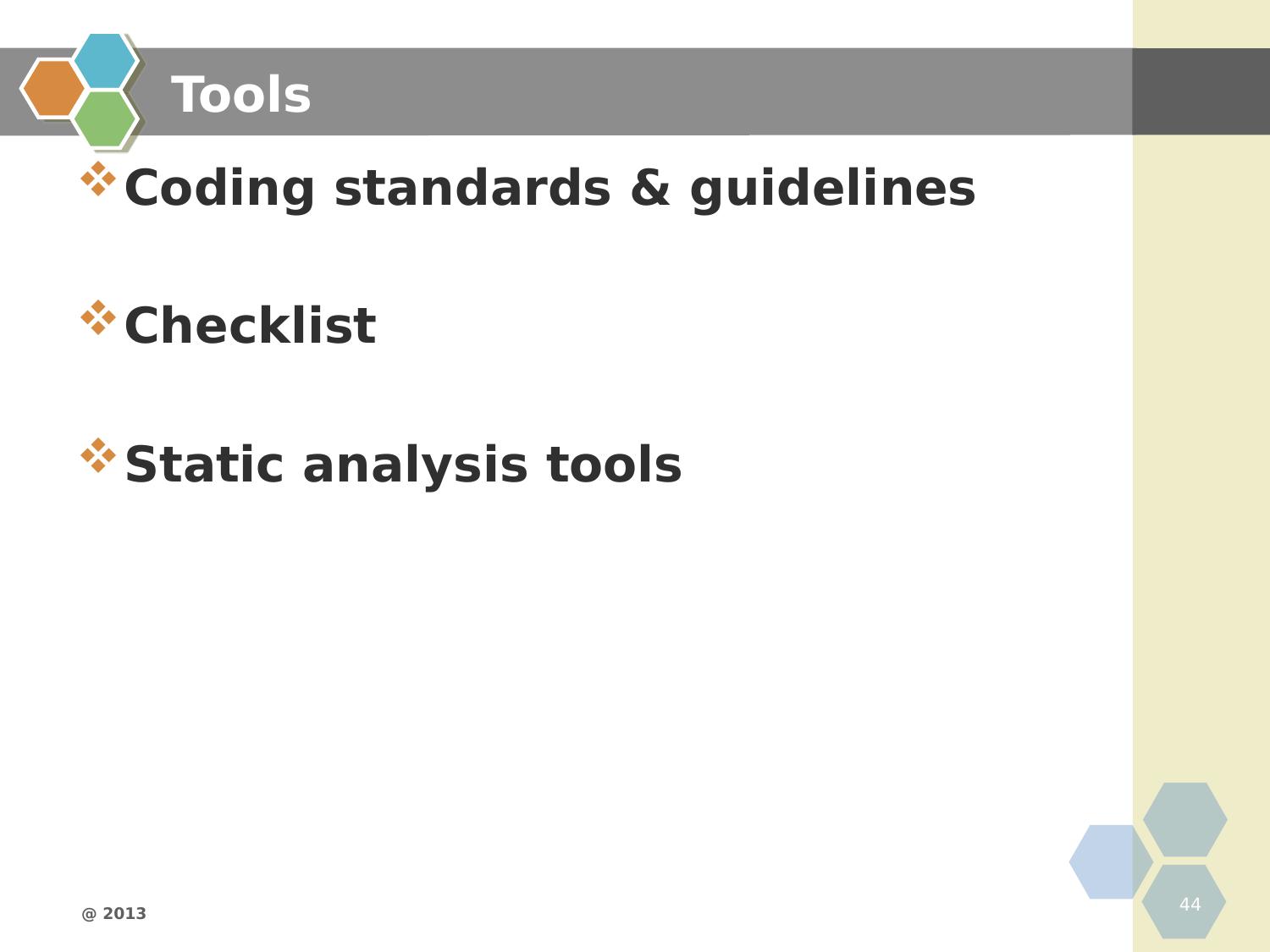

# Tools
Coding standards & guidelines

Checklist

Static analysis tools

44